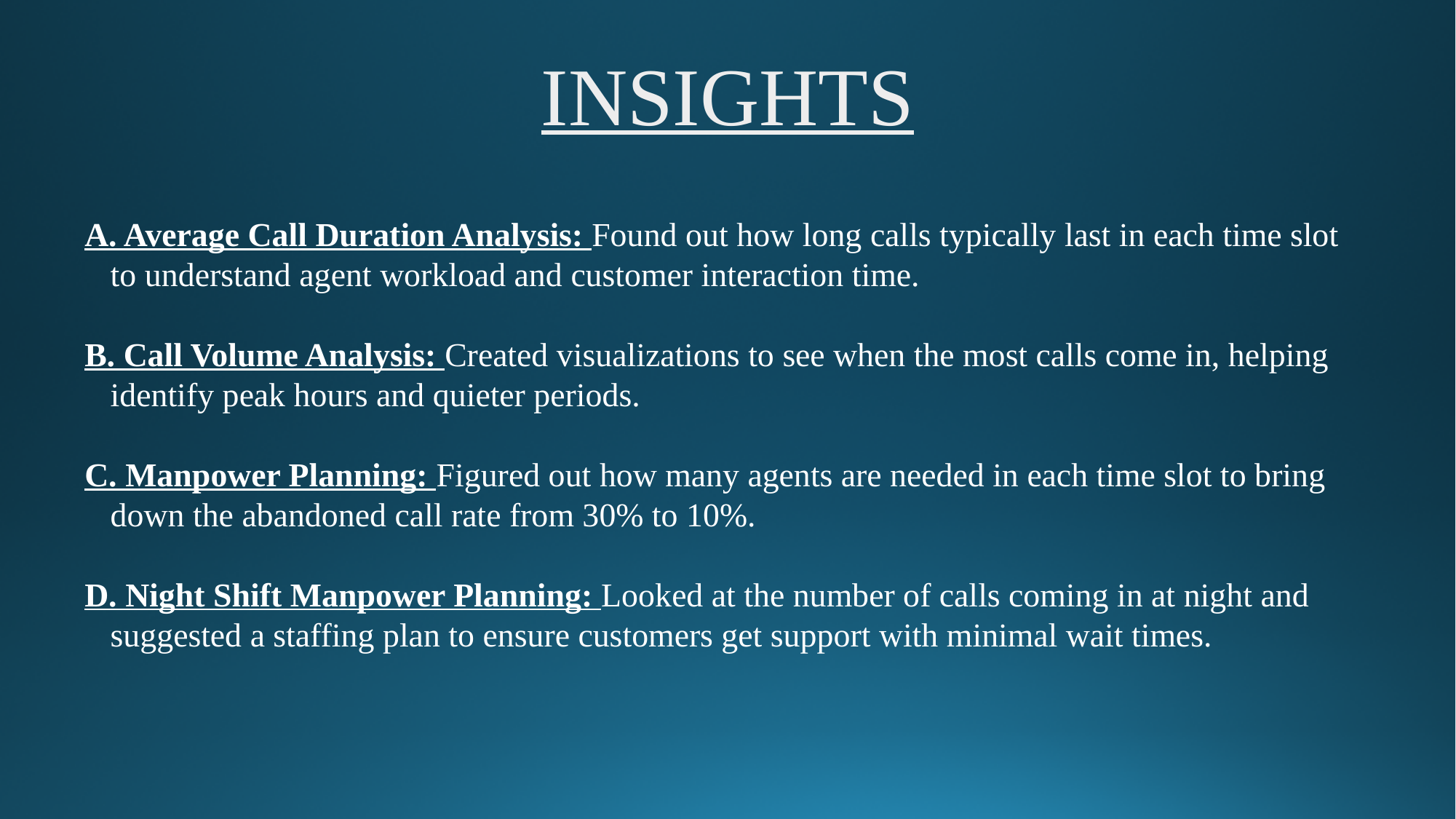

# INSIGHTS
A. Average Call Duration Analysis: Found out how long calls typically last in each time slot to understand agent workload and customer interaction time.

B. Call Volume Analysis: Created visualizations to see when the most calls come in, helping identify peak hours and quieter periods.

C. Manpower Planning: Figured out how many agents are needed in each time slot to bring down the abandoned call rate from 30% to 10%.

D. Night Shift Manpower Planning: Looked at the number of calls coming in at night and suggested a staffing plan to ensure customers get support with minimal wait times.